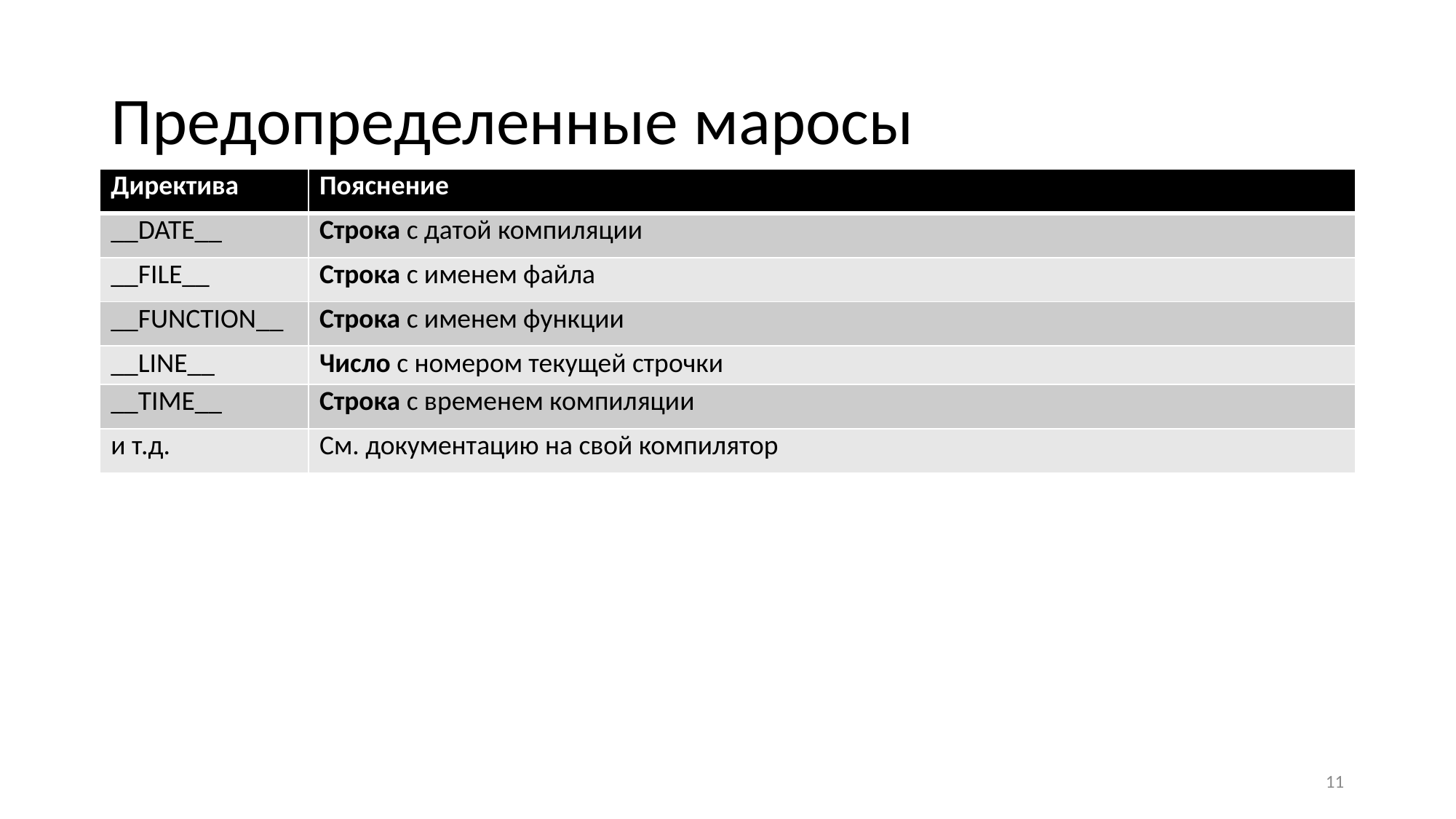

# Предопределенные маросы
| Директива | Пояснение |
| --- | --- |
| \_\_DATE\_\_ | Строка с датой компиляции |
| \_\_FILE\_\_ | Строка с именем файла |
| \_\_FUNCTION\_\_ | Строка с именем функции |
| \_\_LINE\_\_ | Число с номером текущей строчки |
| \_\_TIME\_\_ | Строка с временем компиляции |
| и т.д. | См. документацию на свой компилятор |
11